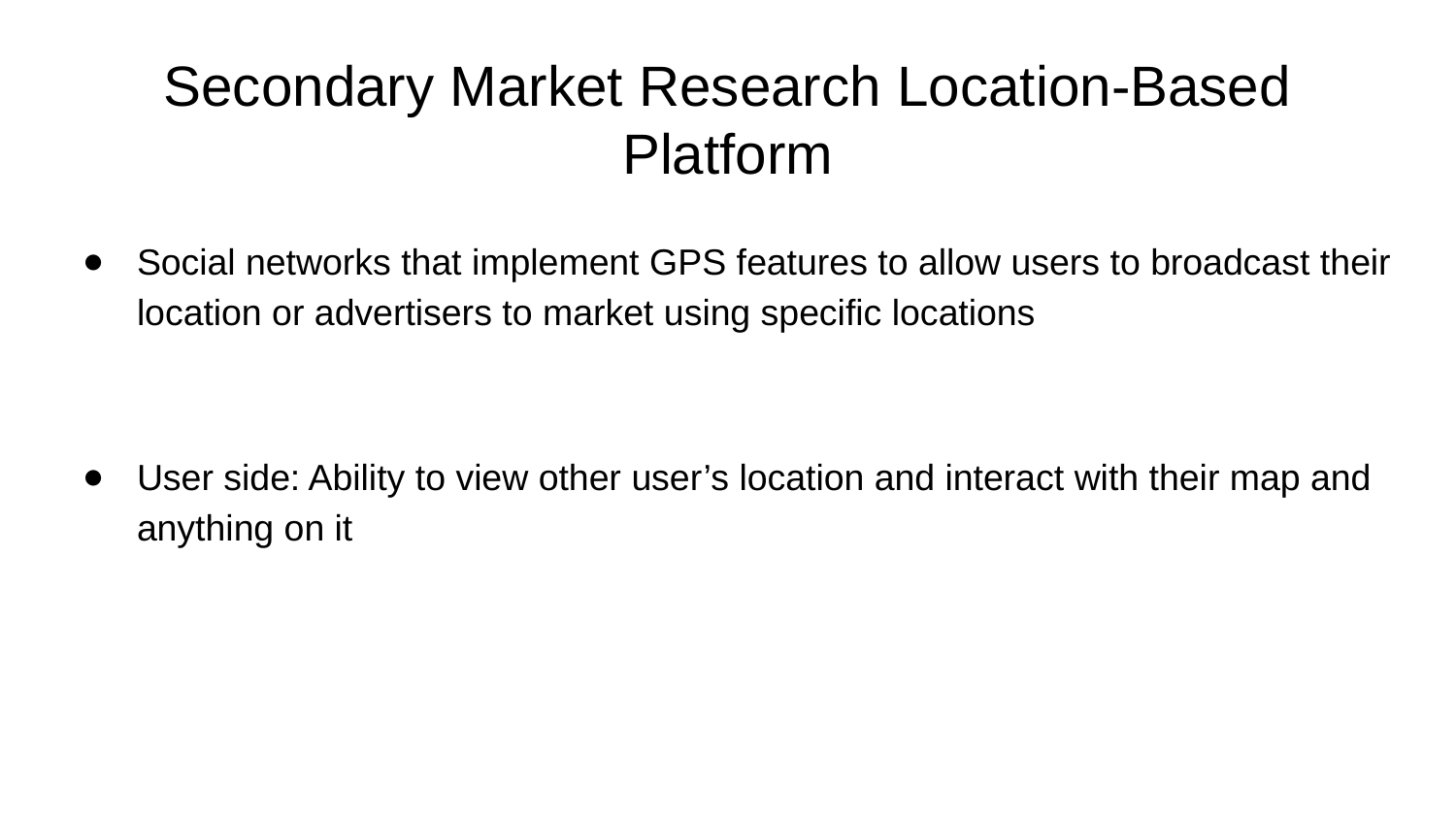

# Secondary Market Research Location-Based Platform
Social networks that implement GPS features to allow users to broadcast their location or advertisers to market using specific locations

User side: Ability to view other user’s location and interact with their map and anything on it